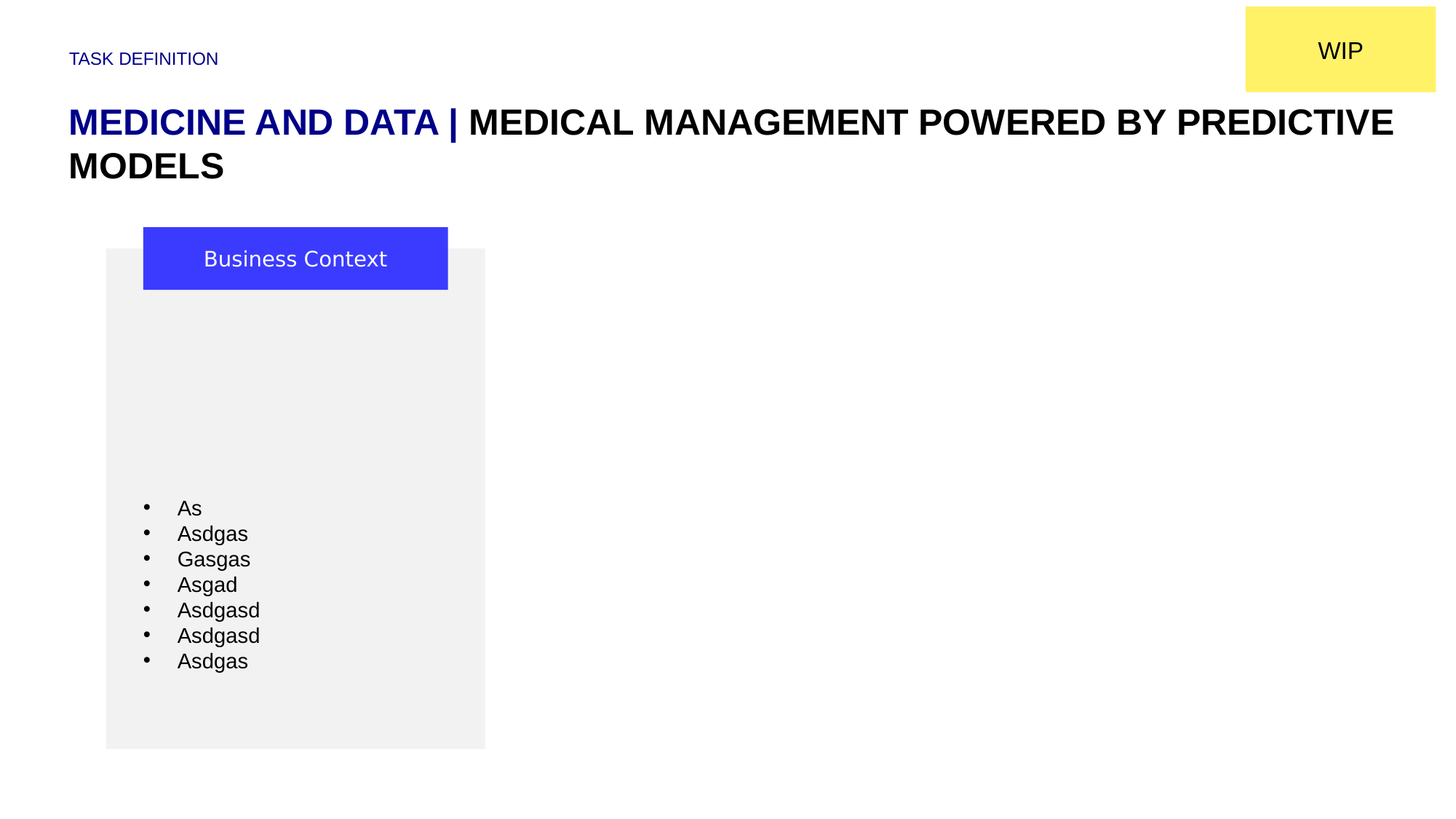

WIP
Task Definition

Medicine and data | medical management powered by predictive models
Business Context

As
Asdgas
Gasgas
Asgad
Asdgasd
Asdgasd
Asdgas